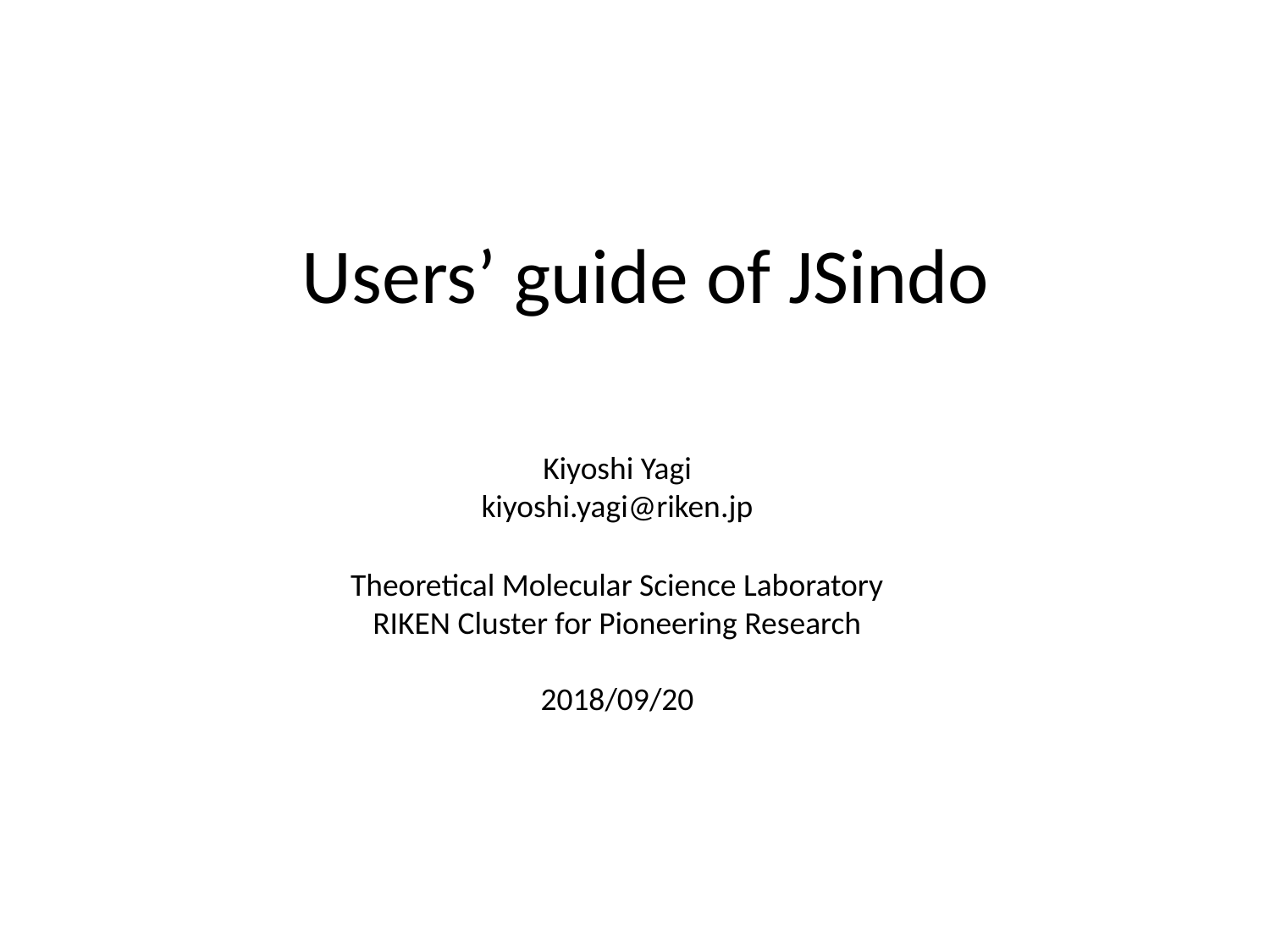

Users’ guide of JSindo
Kiyoshi Yagi
kiyoshi.yagi@riken.jp
Theoretical Molecular Science Laboratory
RIKEN Cluster for Pioneering Research

2018/09/20